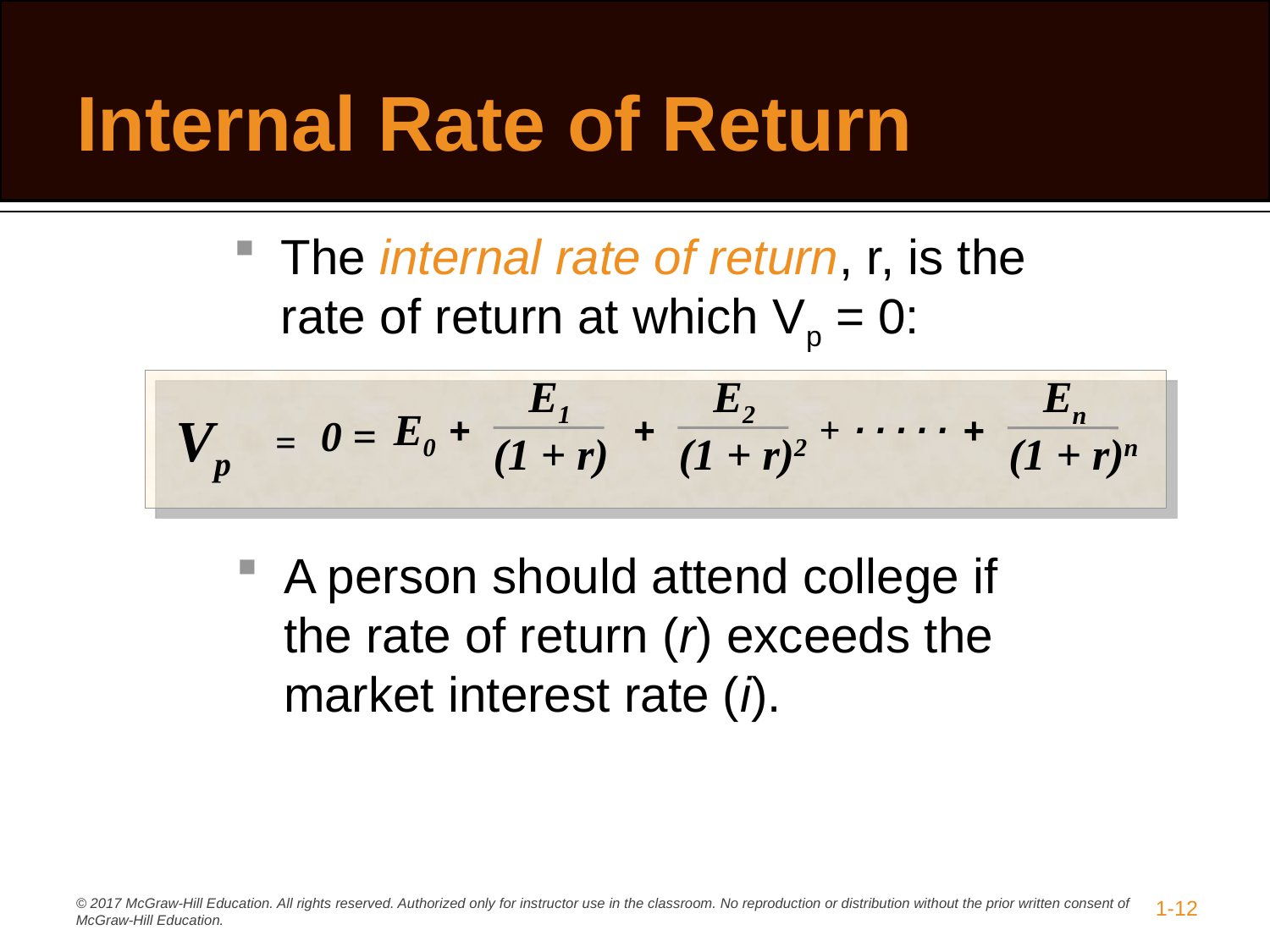

# Internal Rate of Return
The internal rate of return, r, is the rate of return at which Vp = 0:
E1

+
(1 + r)

E2

+
(1 + r)2

En

(1 + r)n

Vp
=
. . . . .
+
E0
+
 0 =
A person should attend college if the rate of return (r) exceeds the market interest rate (i).